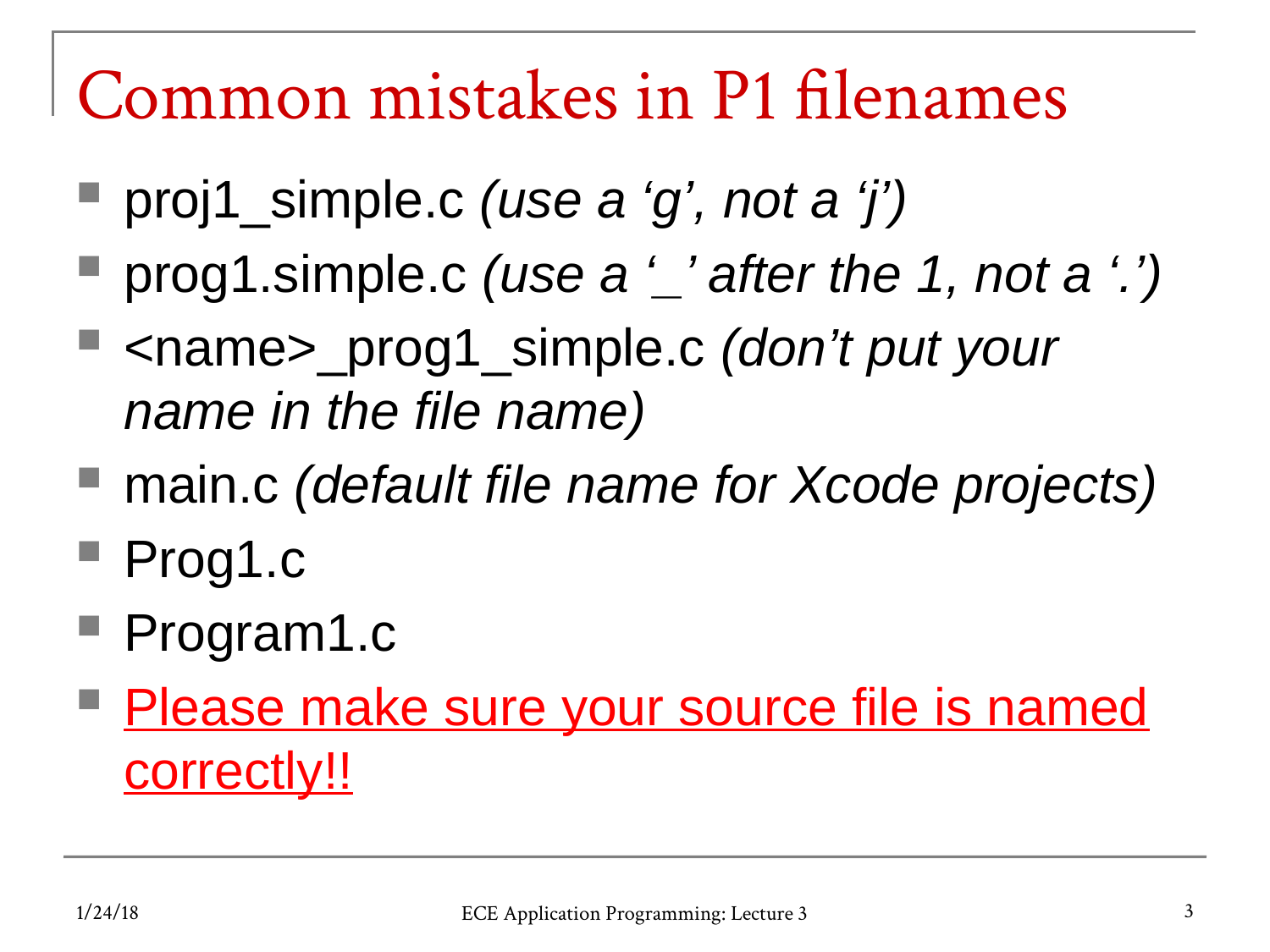

# Common mistakes in P1 filenames
proj1_simple.c (use a ‘g’, not a ‘j’)
prog1.simple.c (use a ‘_’ after the 1, not a ‘.’)
<name>_prog1_simple.c (don’t put your name in the file name)
main.c (default file name for Xcode projects)
Prog1.c
Program1.c
Please make sure your source file is named correctly!!
1/24/18
3
ECE Application Programming: Lecture 3